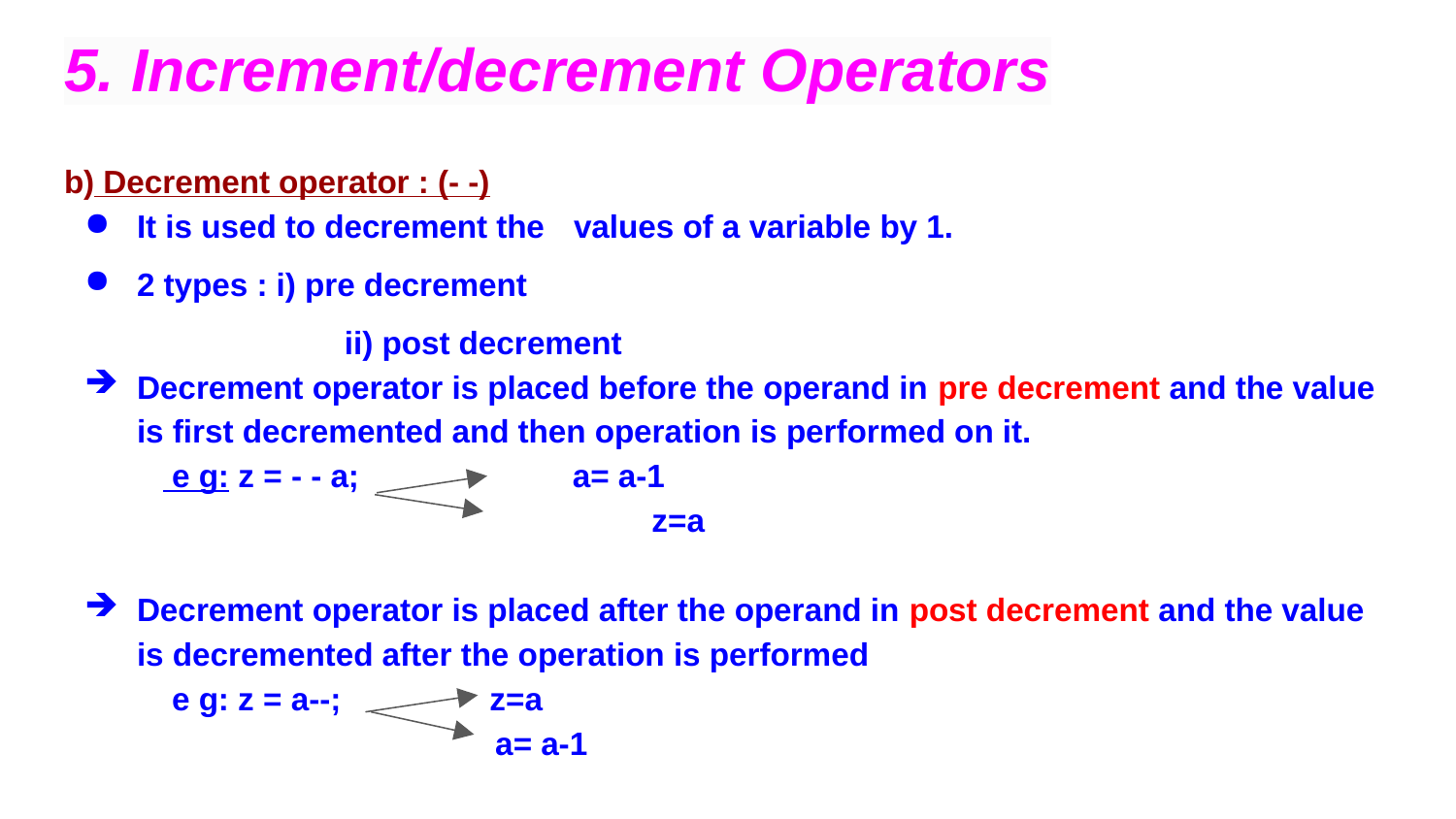

# 5. Increment/decrement Operators

b) Decrement operator : (- -)
It is used to decrement the 	values of a variable by 1.
2 types : i) pre decrement
	               ii) post decrement
Decrement operator is placed before the operand in pre decrement and the value is first decremented and then operation is performed on it.
            e g: z = - - a; 	        a= a-1
		                                 z=a

Decrement operator is placed after the operand in post decrement and the value is decremented after the operation is performed
            e g: z = a--; 	               z=a
                                                a= a-1